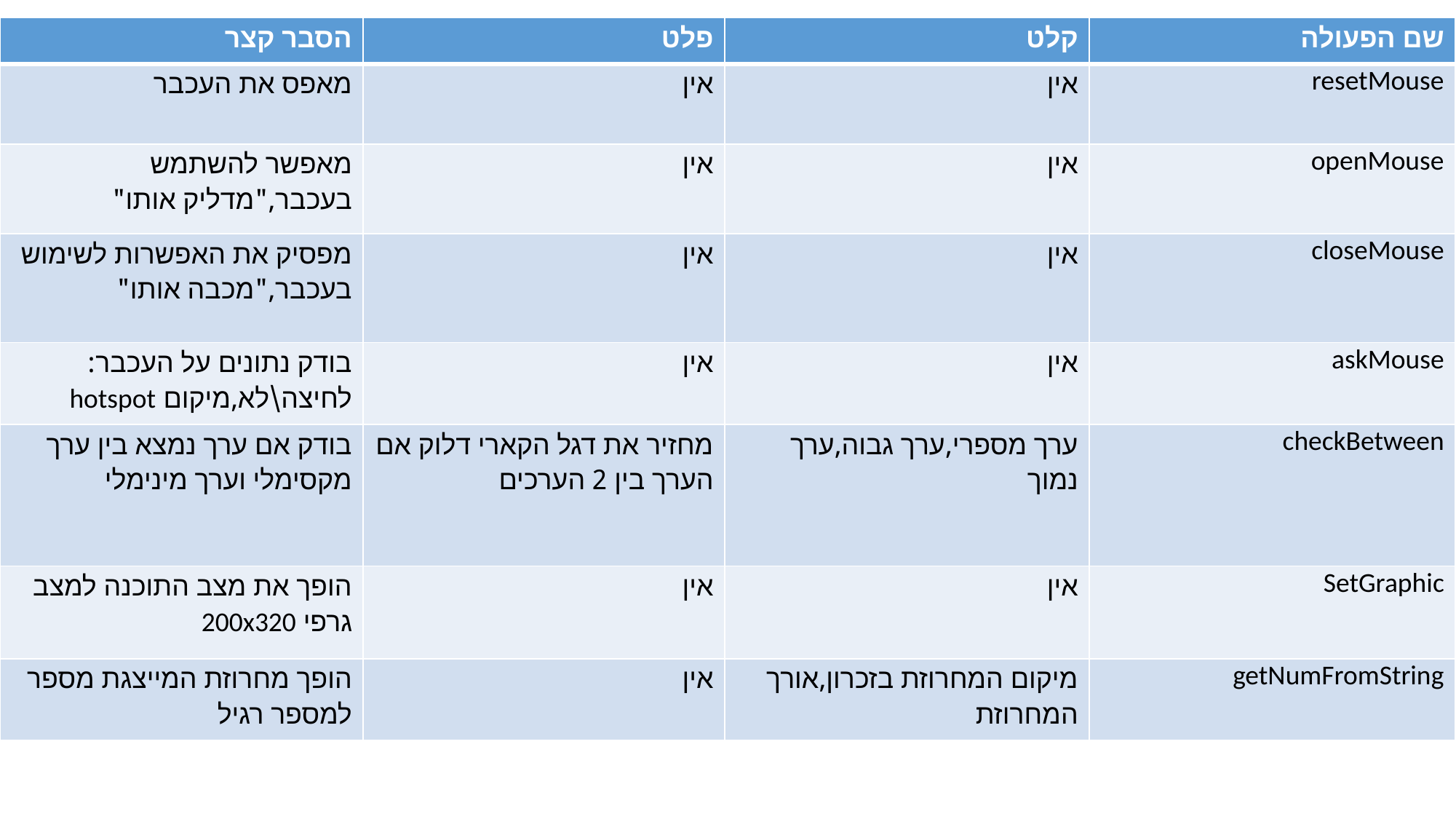

| הסבר קצר | פלט | קלט | שם הפעולה |
| --- | --- | --- | --- |
| מאפס את העכבר | אין | אין | resetMouse |
| מאפשר להשתמש בעכבר,"מדליק אותו" | אין | אין | openMouse |
| מפסיק את האפשרות לשימוש בעכבר,"מכבה אותו" | אין | אין | closeMouse |
| בודק נתונים על העכבר:לחיצה\לא,מיקום hotspot | אין | אין | askMouse |
| בודק אם ערך נמצא בין ערך מקסימלי וערך מינימלי | מחזיר את דגל הקארי דלוק אם הערך בין 2 הערכים | ערך מספרי,ערך גבוה,ערך נמוך | checkBetween |
| הופך את מצב התוכנה למצב גרפי 200x320 | אין | אין | SetGraphic |
| הופך מחרוזת המייצגת מספר למספר רגיל | אין | מיקום המחרוזת בזכרון,אורך המחרוזת | getNumFromString |
#